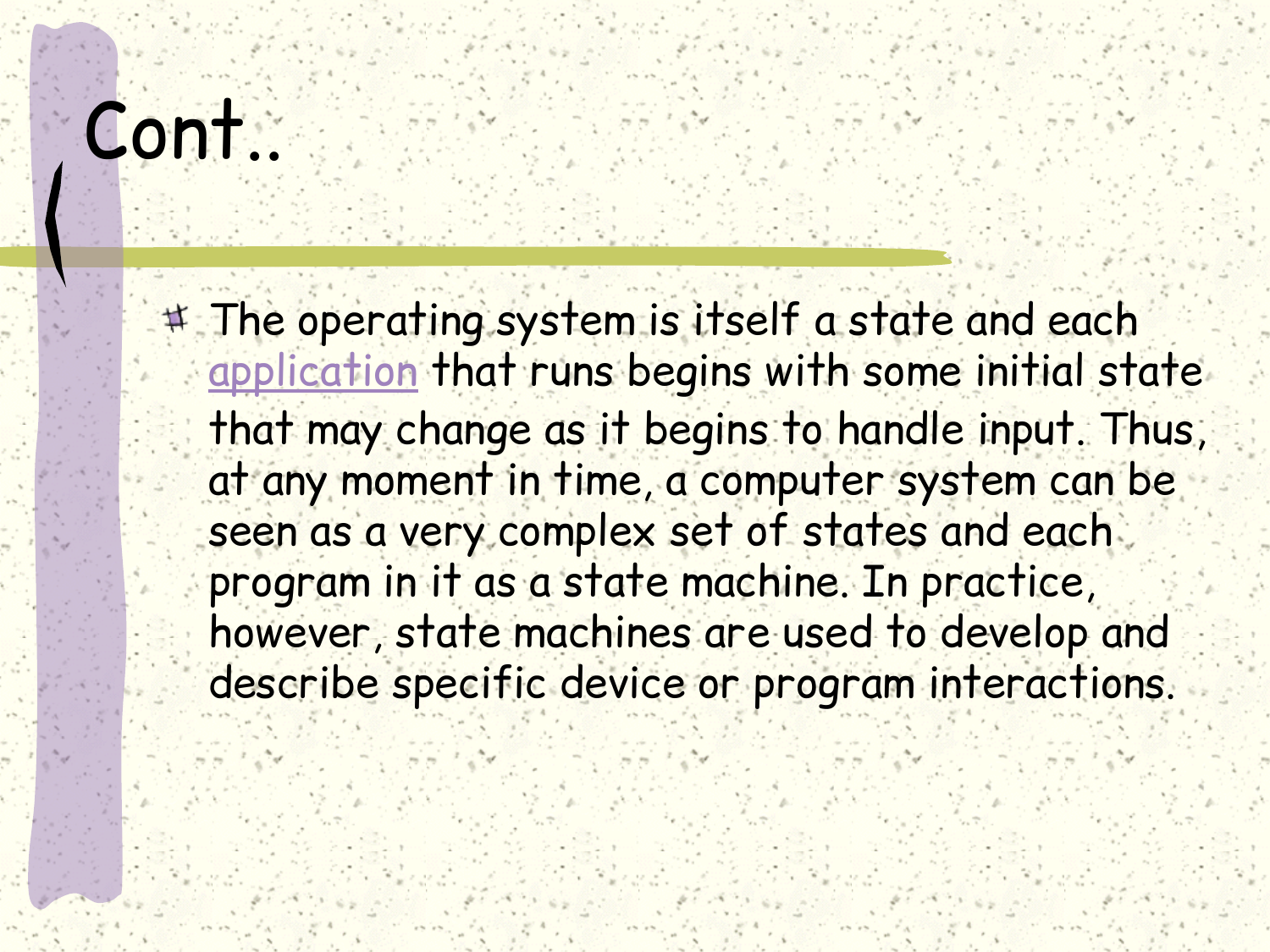

# Cont..
The operating system is itself a state and each application that runs begins with some initial state that may change as it begins to handle input. Thus, at any moment in time, a computer system can be seen as a very complex set of states and each program in it as a state machine. In practice, however, state machines are used to develop and describe specific device or program interactions.